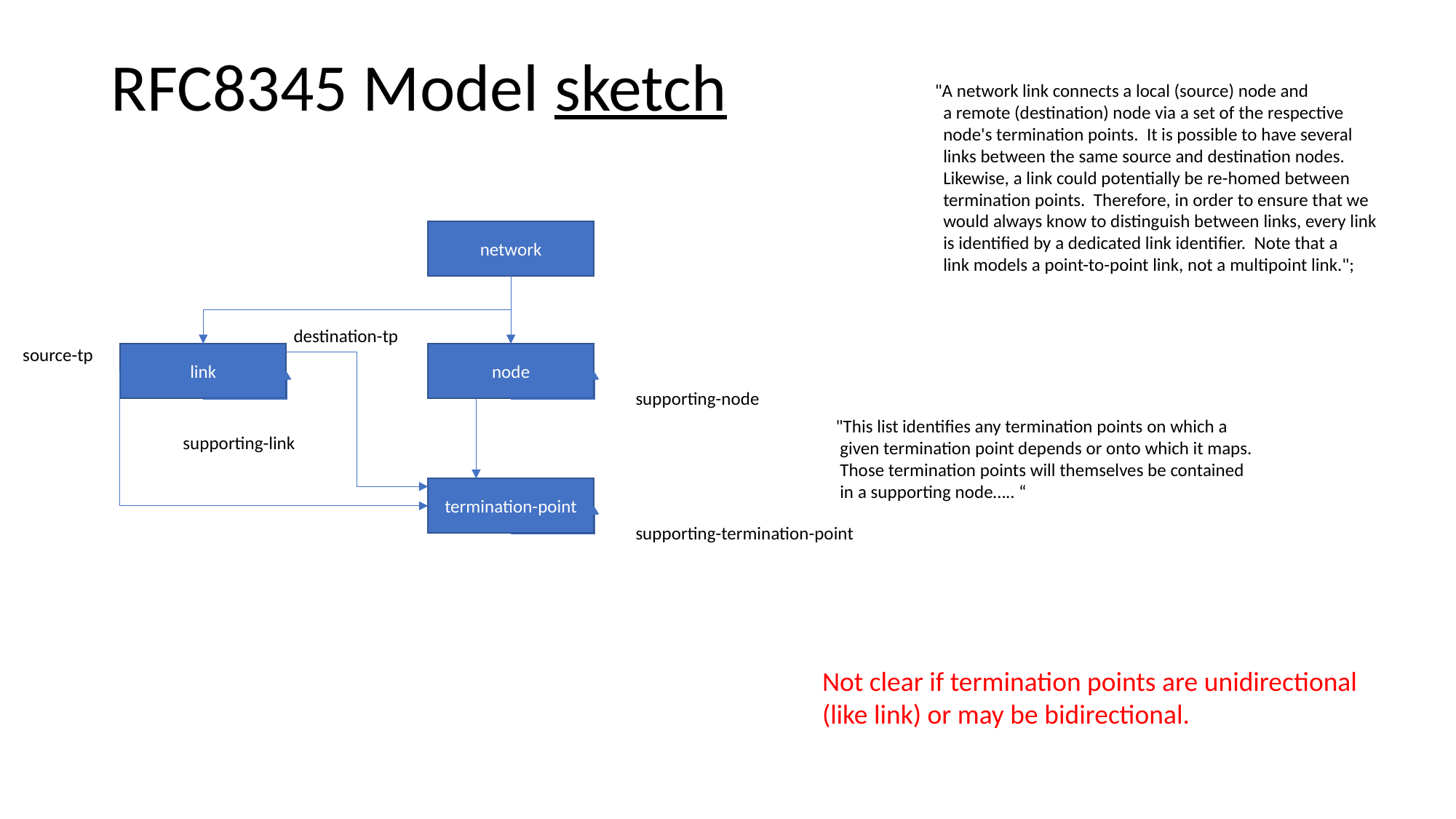

# RFC8345 Model sketch
          "A network link connects a local (source) node and
            a remote (destination) node via a set of the respective
            node's termination points.  It is possible to have several
            links between the same source and destination nodes.
            Likewise, a link could potentially be re-homed between
            termination points.  Therefore, in order to ensure that we
            would always know to distinguish between links, every link
            is identified by a dedicated link identifier.  Note that a
            link models a point-to-point link, not a multipoint link.";
network
destination-tp
source-tp
link
node
supporting-node
             "This list identifies any termination points on which a
              given termination point depends or onto which it maps.
              Those termination points will themselves be contained
              in a supporting node….. “
supporting-link
termination-point
supporting-termination-point
Not clear if termination points are unidirectional
(like link) or may be bidirectional.